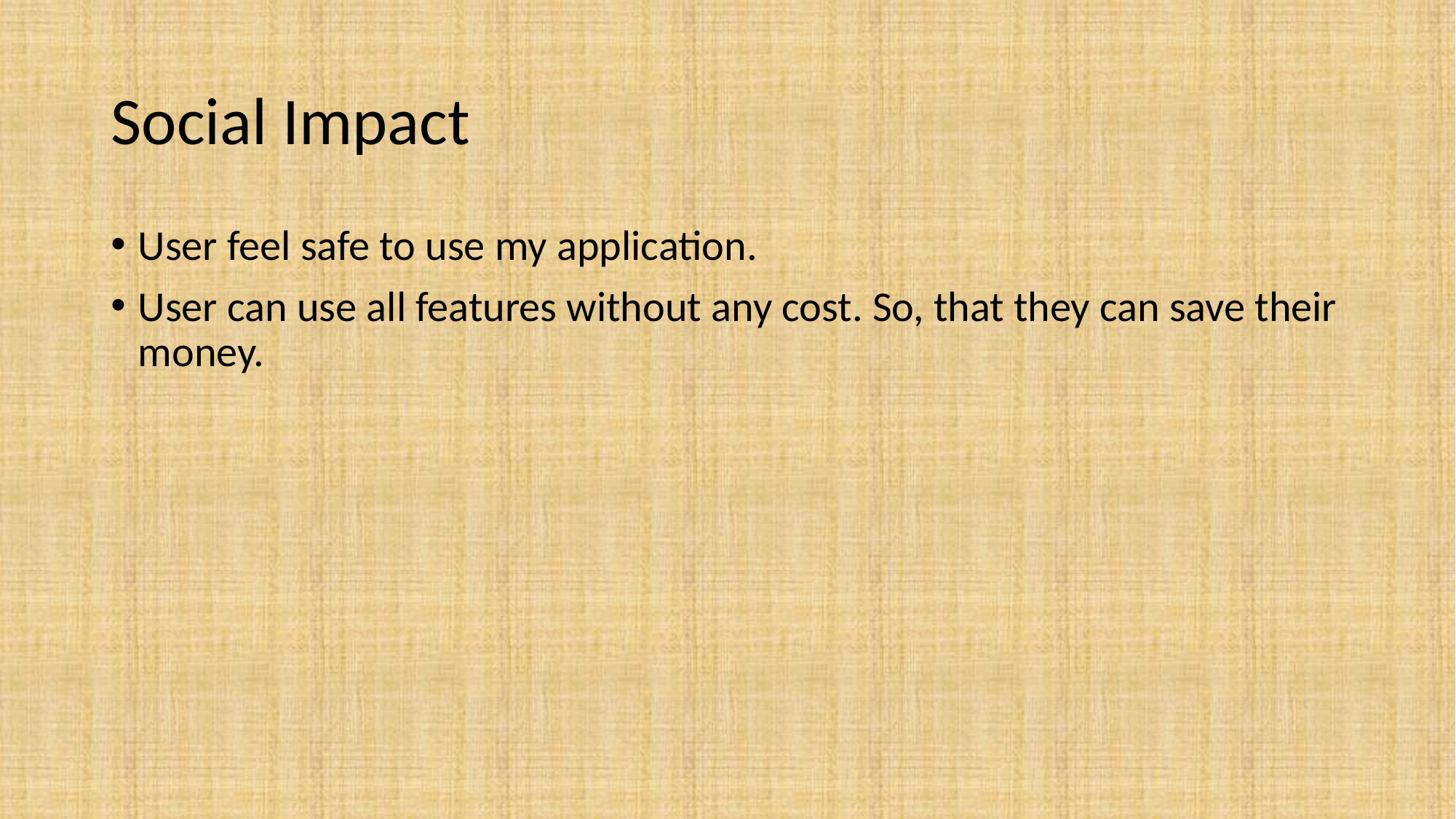

# Social Impact
User feel safe to use my application.
User can use all features without any cost. So, that they can save their money.